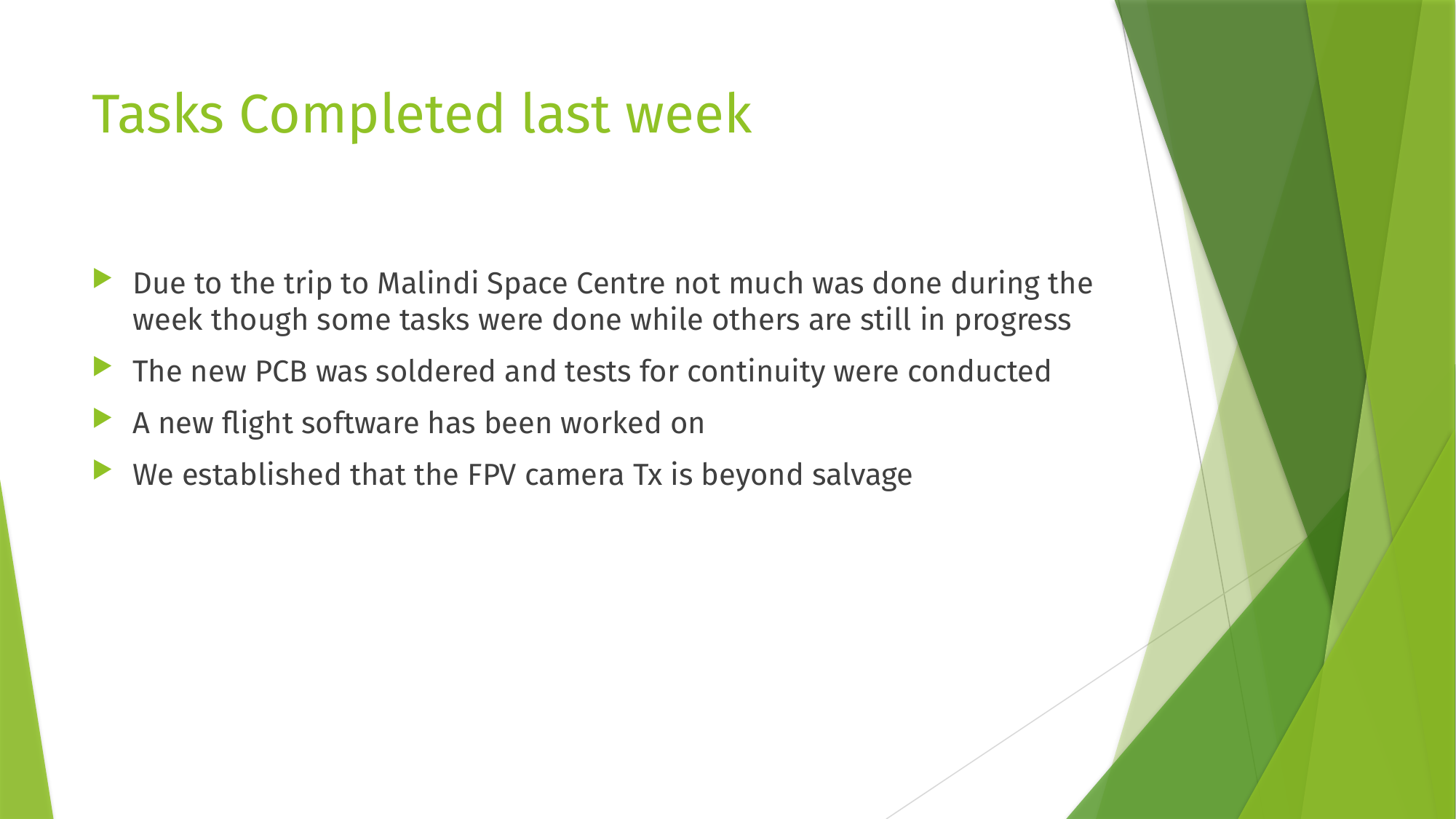

# Tasks Completed last week
Due to the trip to Malindi Space Centre not much was done during the week though some tasks were done while others are still in progress
The new PCB was soldered and tests for continuity were conducted
A new flight software has been worked on
We established that the FPV camera Tx is beyond salvage